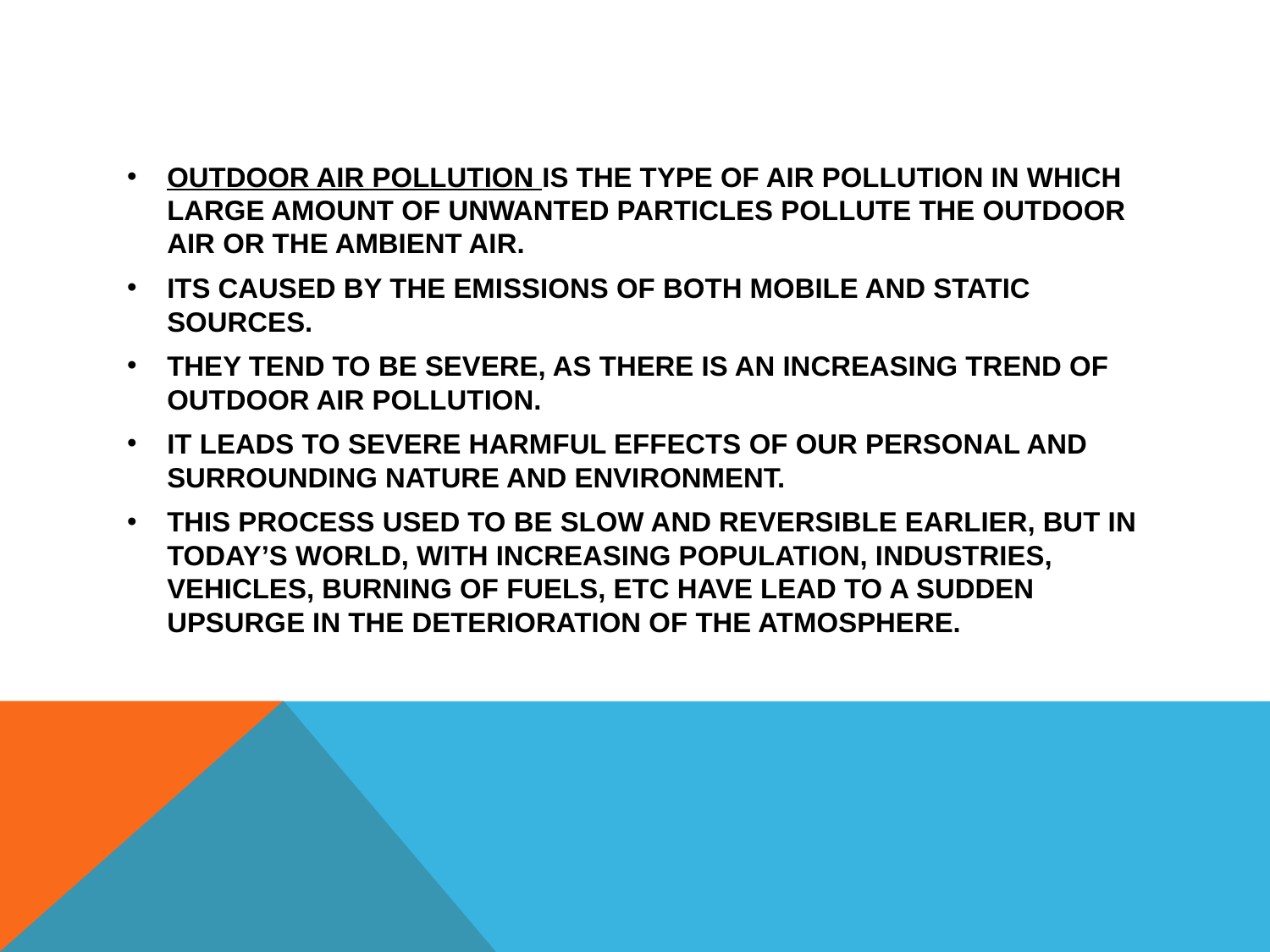

#
OUTDOOR AIR POLLUTION IS THE TYPE OF AIR POLLUTION IN WHICH LARGE AMOUNT OF UNWANTED PARTICLES POLLUTE THE OUTDOOR AIR OR THE AMBIENT AIR.
ITS CAUSED BY THE EMISSIONS OF BOTH MOBILE AND STATIC SOURCES.
THEY TEND TO BE SEVERE, AS THERE IS AN INCREASING TREND OF OUTDOOR AIR POLLUTION.
IT LEADS TO SEVERE HARMFUL EFFECTS OF OUR PERSONAL AND SURROUNDING NATURE AND ENVIRONMENT.
THIS PROCESS USED TO BE SLOW AND REVERSIBLE EARLIER, BUT IN TODAY’S WORLD, WITH INCREASING POPULATION, INDUSTRIES, VEHICLES, BURNING OF FUELS, ETC HAVE LEAD TO A SUDDEN UPSURGE IN THE DETERIORATION OF THE ATMOSPHERE.